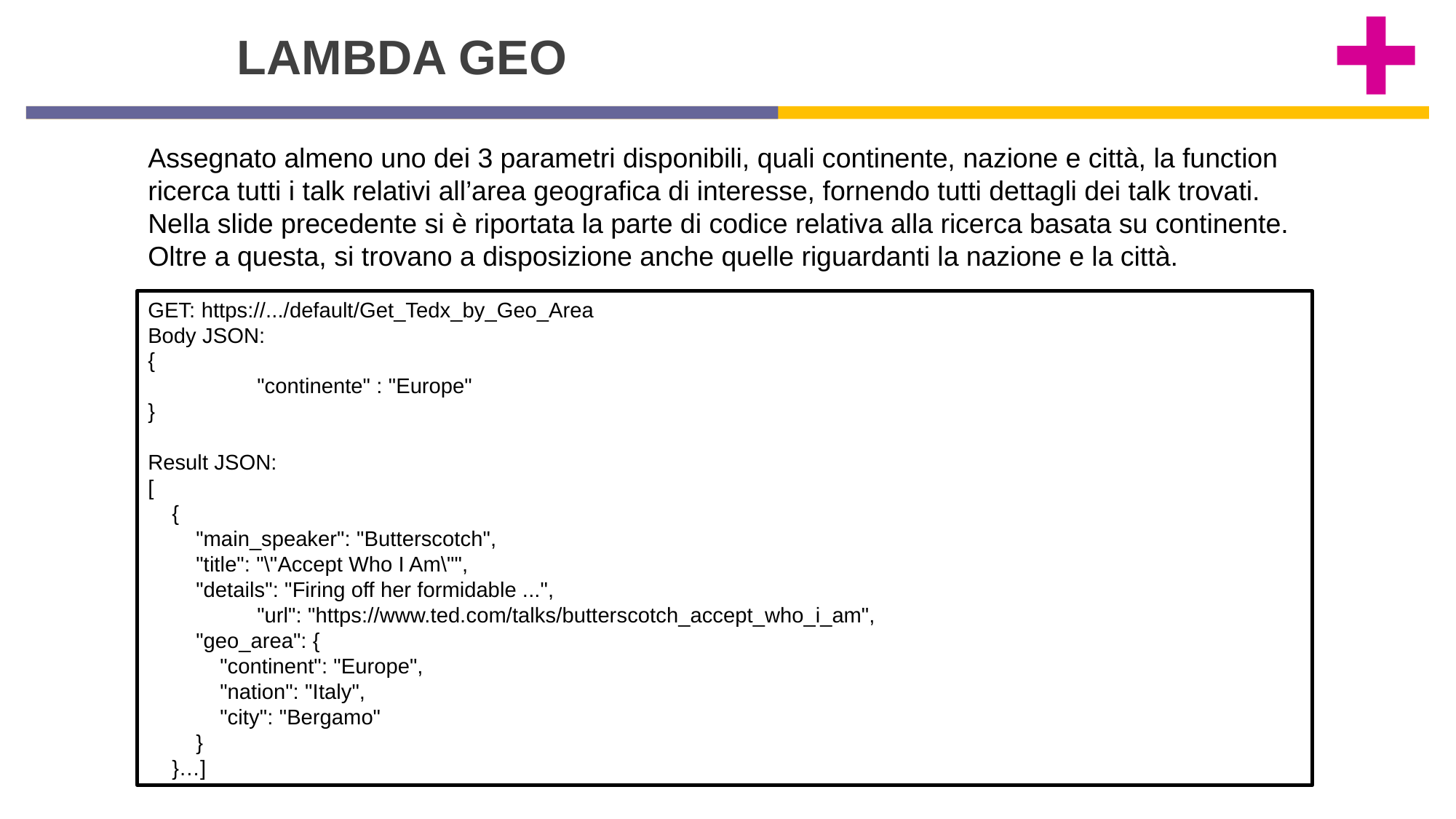

LAMBDA GEO

Assegnato almeno uno dei 3 parametri disponibili, quali continente, nazione e città, la function ricerca tutti i talk relativi all’area geografica di interesse, fornendo tutti dettagli dei talk trovati.
Nella slide precedente si è riportata la parte di codice relativa alla ricerca basata su continente.
Oltre a questa, si trovano a disposizione anche quelle riguardanti la nazione e la città.
GET: https://.../default/Get_Tedx_by_Geo_Area
Body JSON:
{
	"continente" : "Europe"
}

Result JSON:
[
    {
        "main_speaker": "Butterscotch",
        "title": "\"Accept Who I Am\"",
        "details": "Firing off her formidable ...",
	"url": "https://www.ted.com/talks/butterscotch_accept_who_i_am",
        "geo_area": {
            "continent": "Europe",
            "nation": "Italy",
            "city": "Bergamo"
        }
    }…]